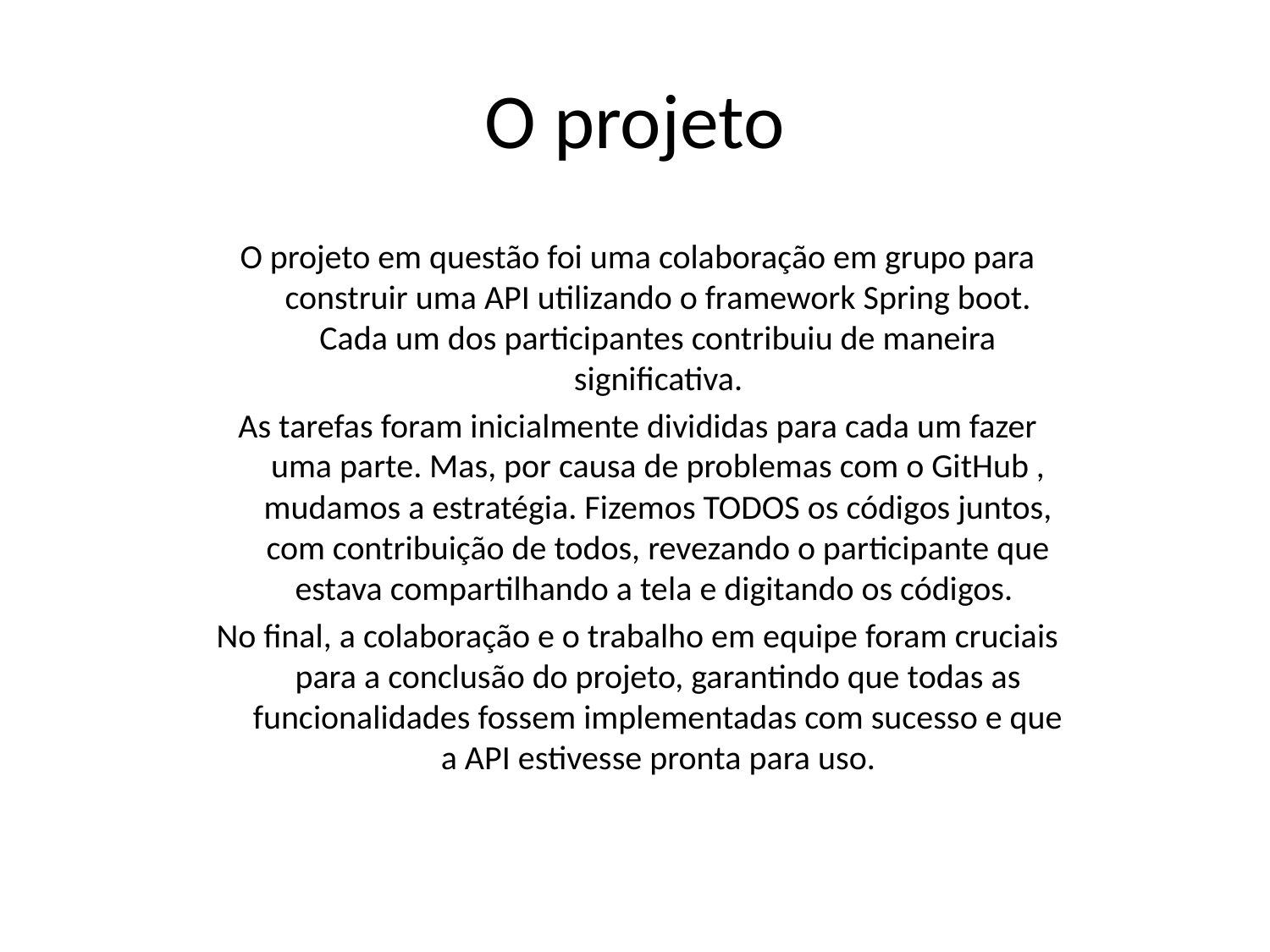

# O projeto
O projeto em questão foi uma colaboração em grupo para construir uma API utilizando o framework Spring boot. Cada um dos participantes contribuiu de maneira significativa.
As tarefas foram inicialmente divididas para cada um fazer uma parte. Mas, por causa de problemas com o GitHub , mudamos a estratégia. Fizemos TODOS os códigos juntos, com contribuição de todos, revezando o participante que estava compartilhando a tela e digitando os códigos.
No final, a colaboração e o trabalho em equipe foram cruciais para a conclusão do projeto, garantindo que todas as funcionalidades fossem implementadas com sucesso e que a API estivesse pronta para uso.